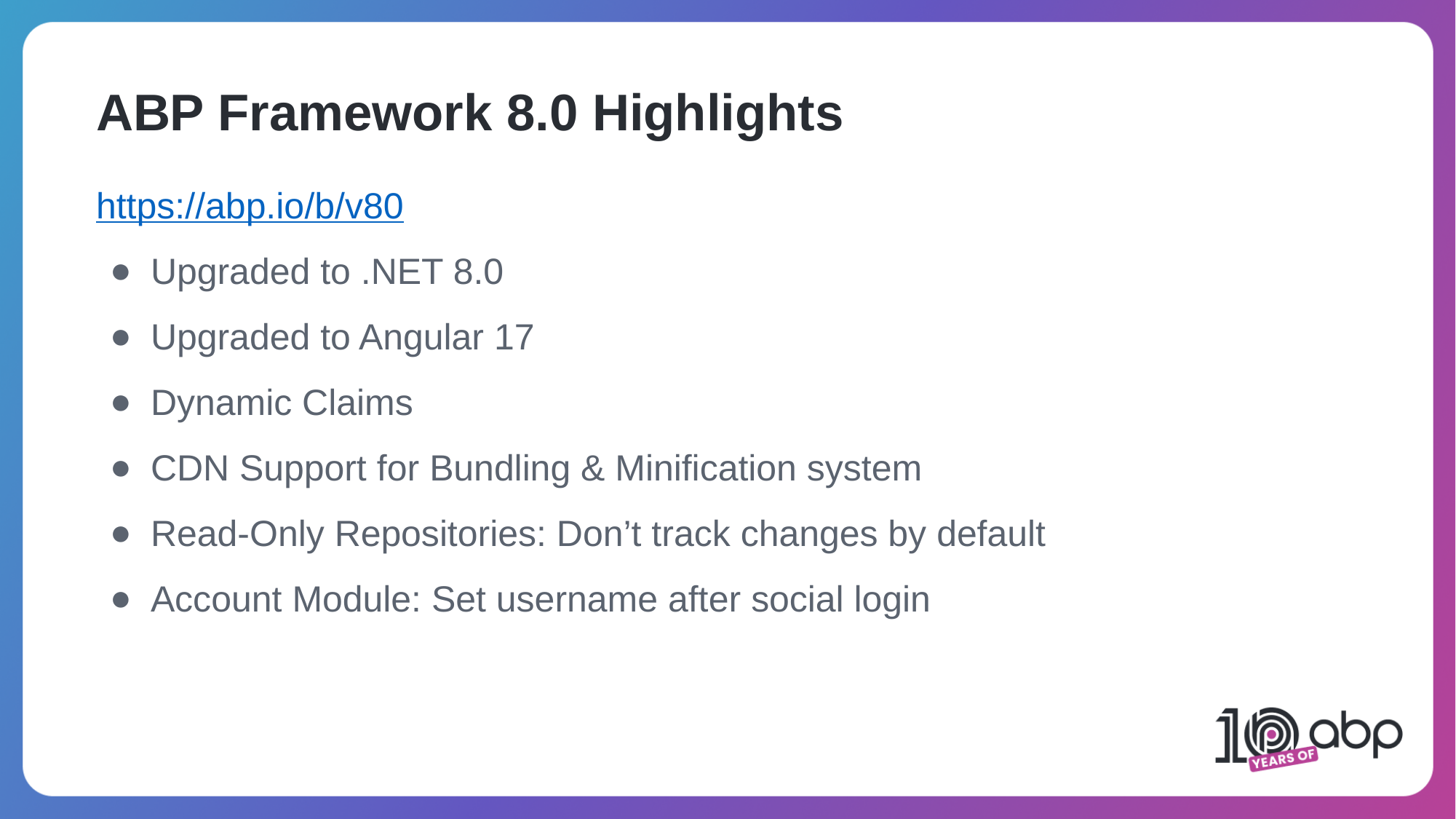

ABP Framework 8.0 Highlights
https://abp.io/b/v80
Upgraded to .NET 8.0
Upgraded to Angular 17
Dynamic Claims
CDN Support for Bundling & Minification system
Read-Only Repositories: Don’t track changes by default
Account Module: Set username after social login